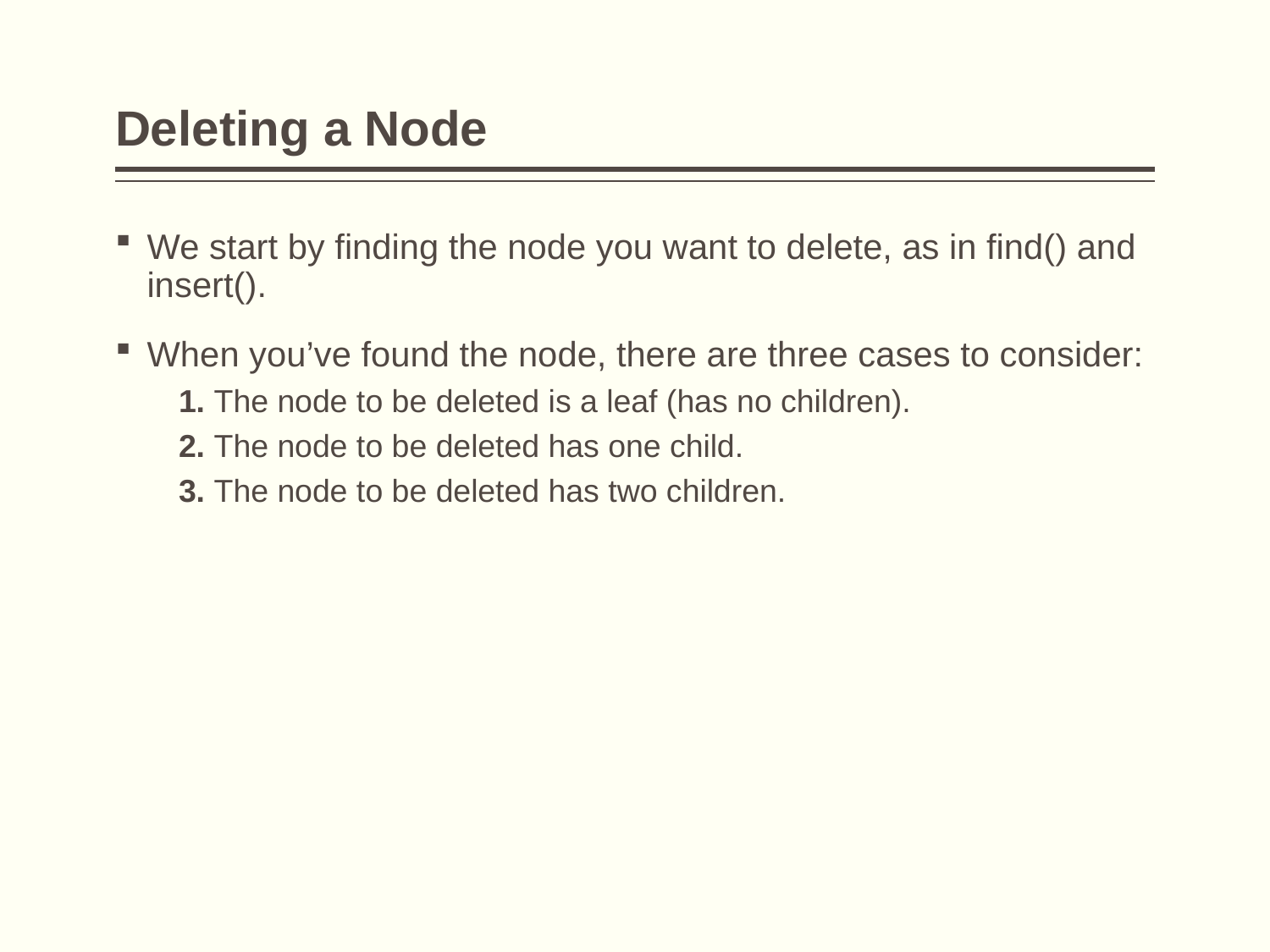

# Deleting a Node
We start by finding the node you want to delete, as in find() and insert().
When you’ve found the node, there are three cases to consider:
1. The node to be deleted is a leaf (has no children).
2. The node to be deleted has one child.
3. The node to be deleted has two children.